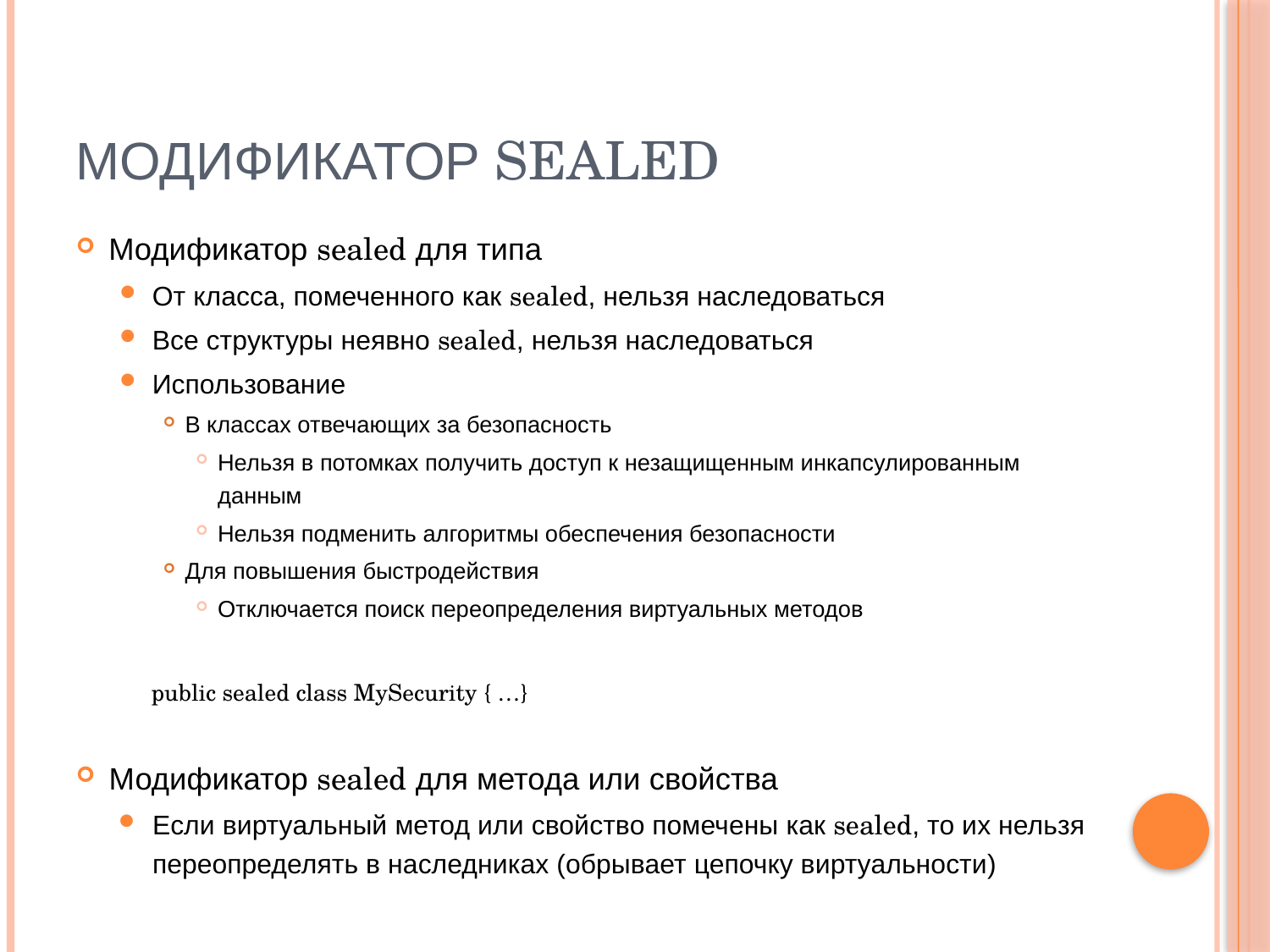

# Модификатор sealed
Модификатор sealed для типа
От класса, помеченного как sealed, нельзя наследоваться
Все структуры неявно sealed, нельзя наследоваться
Использование
В классах отвечающих за безопасность
Нельзя в потомках получить доступ к незащищенным инкапсулированным данным
Нельзя подменить алгоритмы обеспечения безопасности
Для повышения быстродействия
Отключается поиск переопределения виртуальных методов

public sealed class MySecurity { …}

Модификатор sealed для метода или свойства
Если виртуальный метод или свойство помечены как sealed, то их нельзя переопределять в наследниках (обрывает цепочку виртуальности)